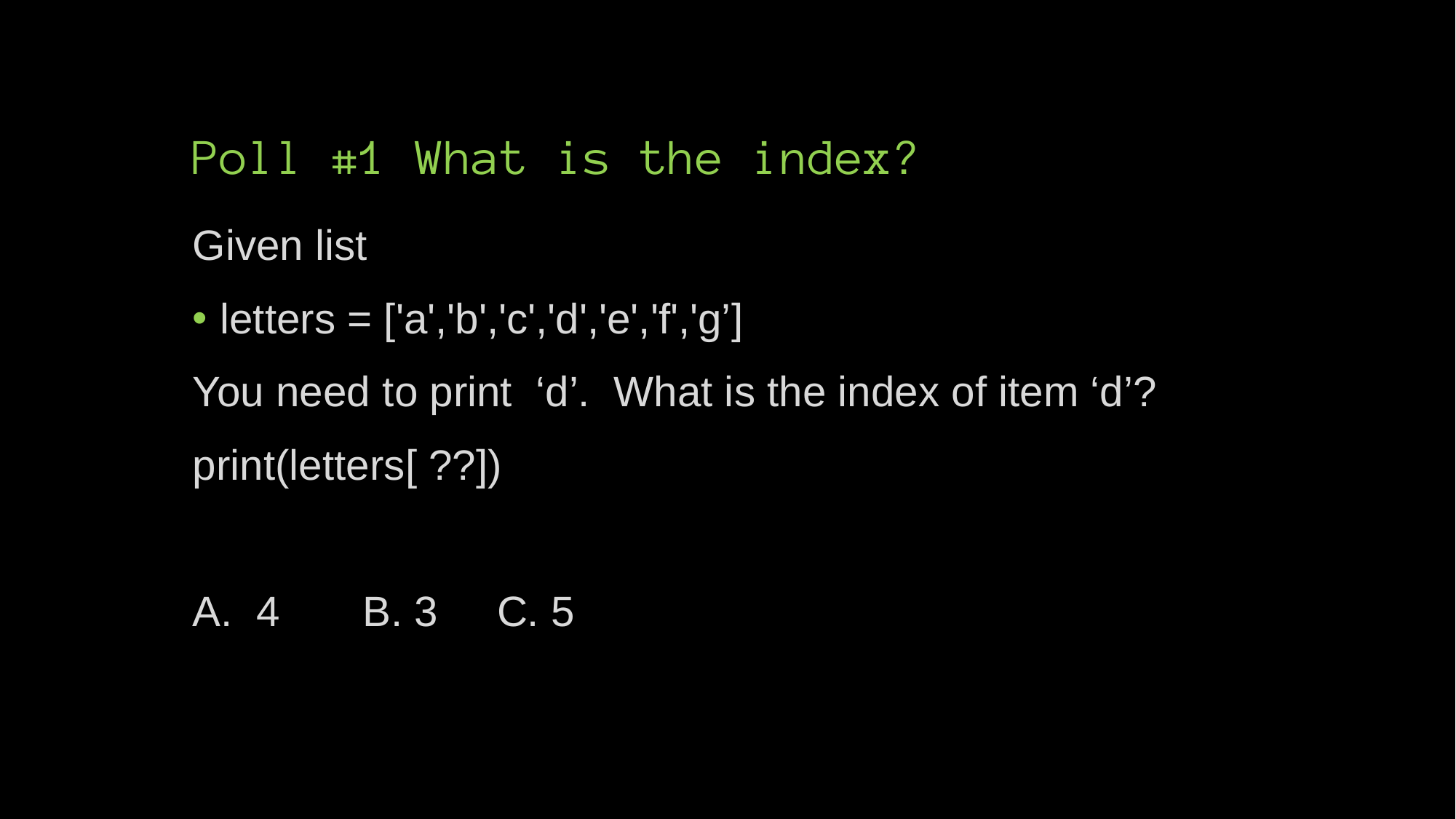

# Poll #1 What is the index?
Given list
letters = ['a','b','c','d','e','f','g’]
You need to print  ‘d’.  What is the index of item ‘d’?
print(letters[ ??])

A.  4       B. 3     C. 5